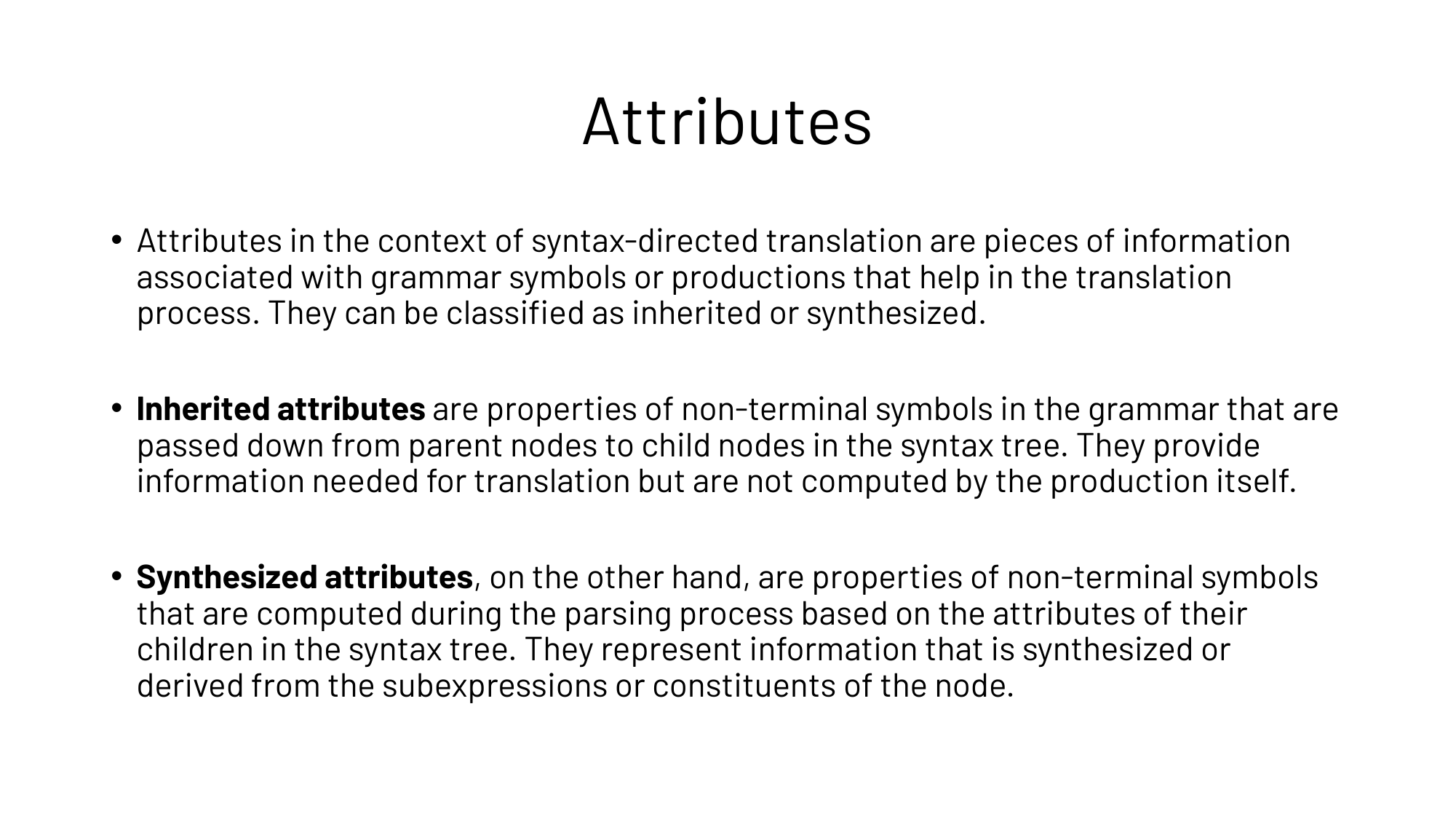

# Attributes
Attributes in the context of syntax-directed translation are pieces of information associated with grammar symbols or productions that help in the translation process. They can be classified as inherited or synthesized.

Inherited attributes are properties of non-terminal symbols in the grammar that are passed down from parent nodes to child nodes in the syntax tree. They provide information needed for translation but are not computed by the production itself.

Synthesized attributes, on the other hand, are properties of non-terminal symbols that are computed during the parsing process based on the attributes of their children in the syntax tree. They represent information that is synthesized or derived from the subexpressions or constituents of the node.